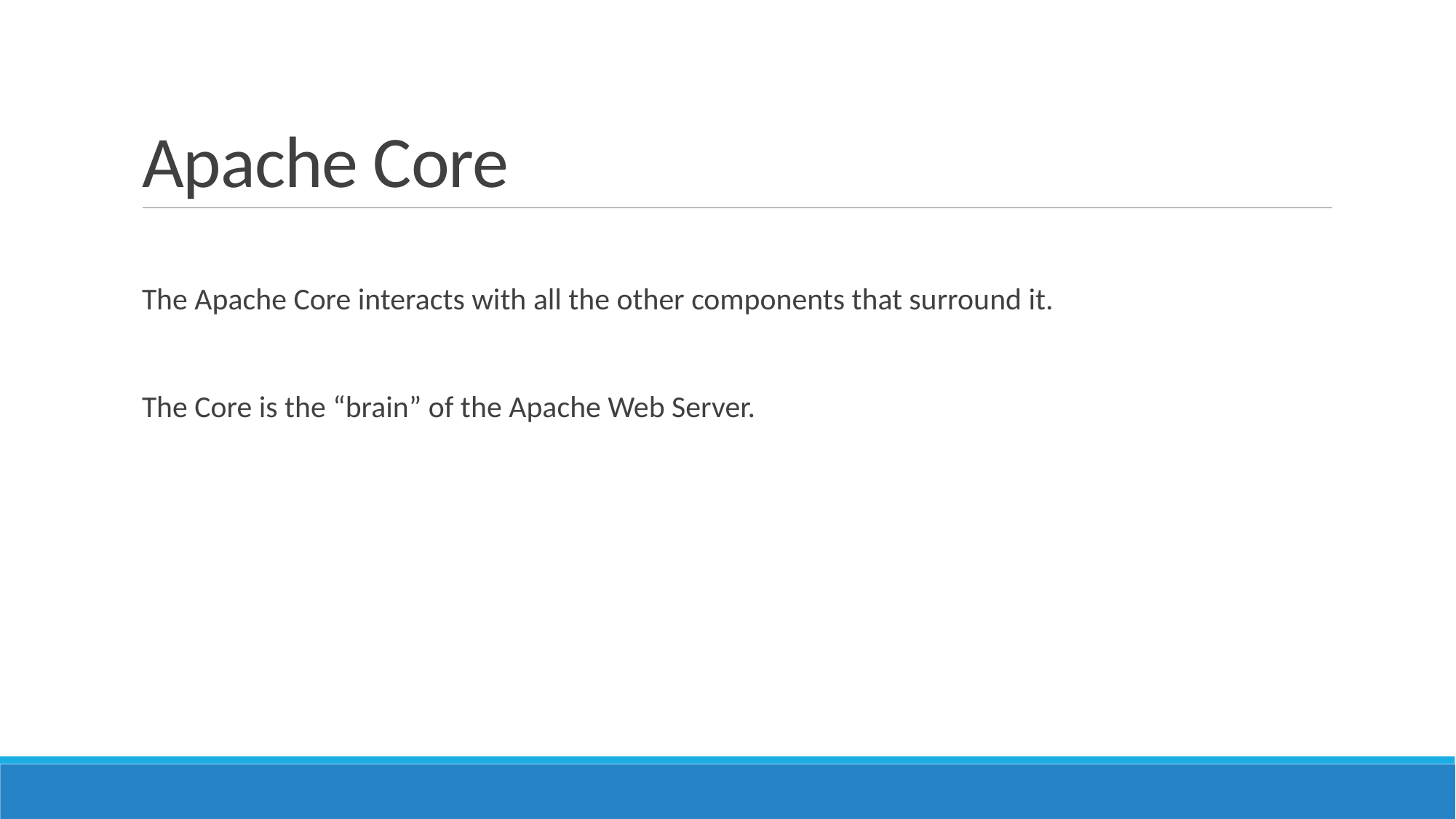

# Apache Core

The Apache Core interacts with all the other components that surround it.

The Core is the “brain” of the Apache Web Server.